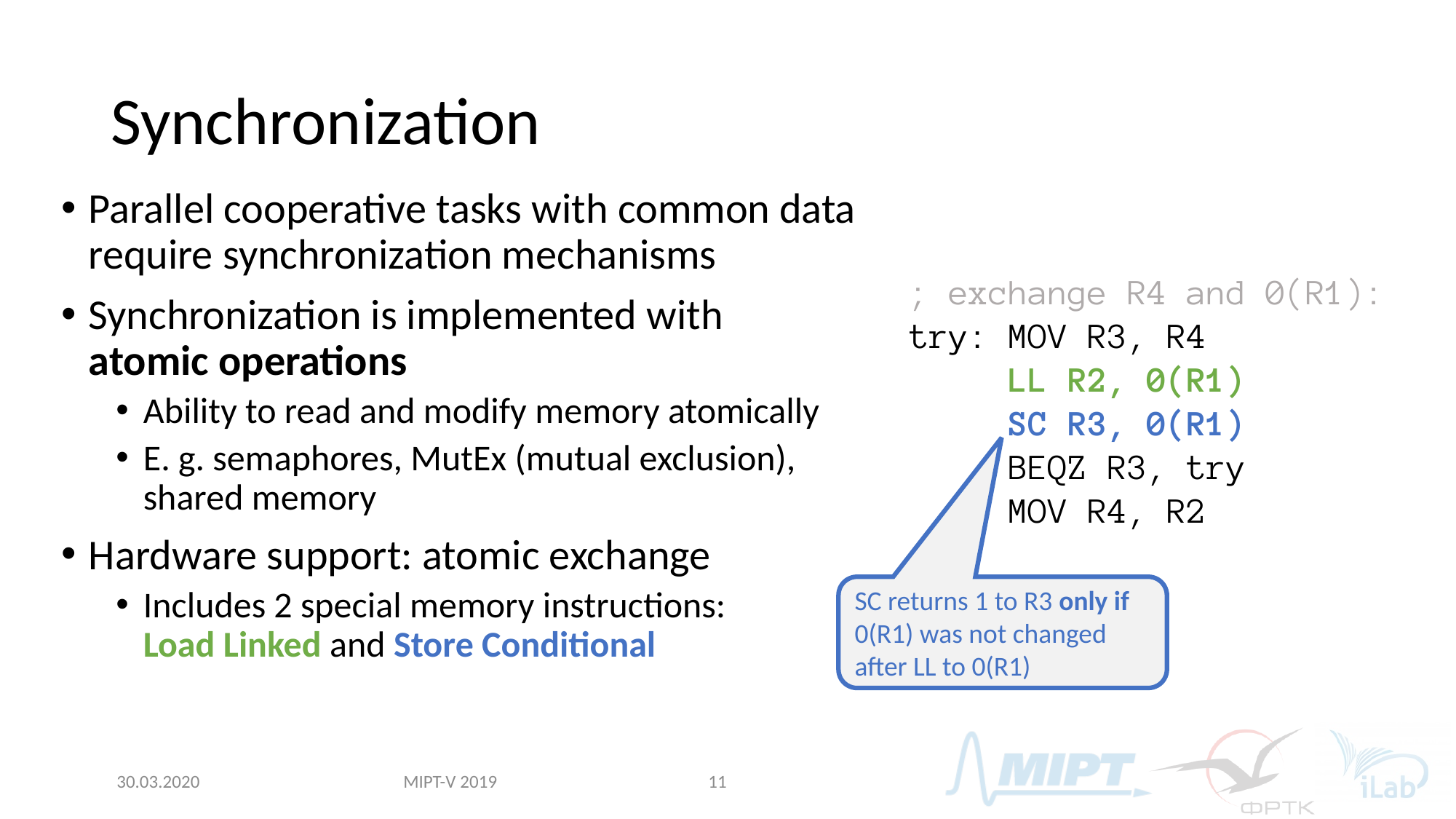

# Synchronization
Parallel cooperative tasks with common data require synchronization mechanisms
Synchronization is implemented with
atomic operations
Ability to read and modify memory atomically
E. g. semaphores, MutEx (mutual exclusion), shared memory
Hardware support: atomic exchange
Includes 2 special memory instructions:
Load Linked and Store Conditional
; exchange R4 and 0(R1):
try: MOV R3, R4
     LL R2, 0(R1)
     SC R3, 0(R1)
     BEQZ R3, try
     MOV R4, R2
SC returns 1 to R3 only if 0(R1) was not changed after LL to 0(R1)
MIPT-V 2019
30.03.2020
11